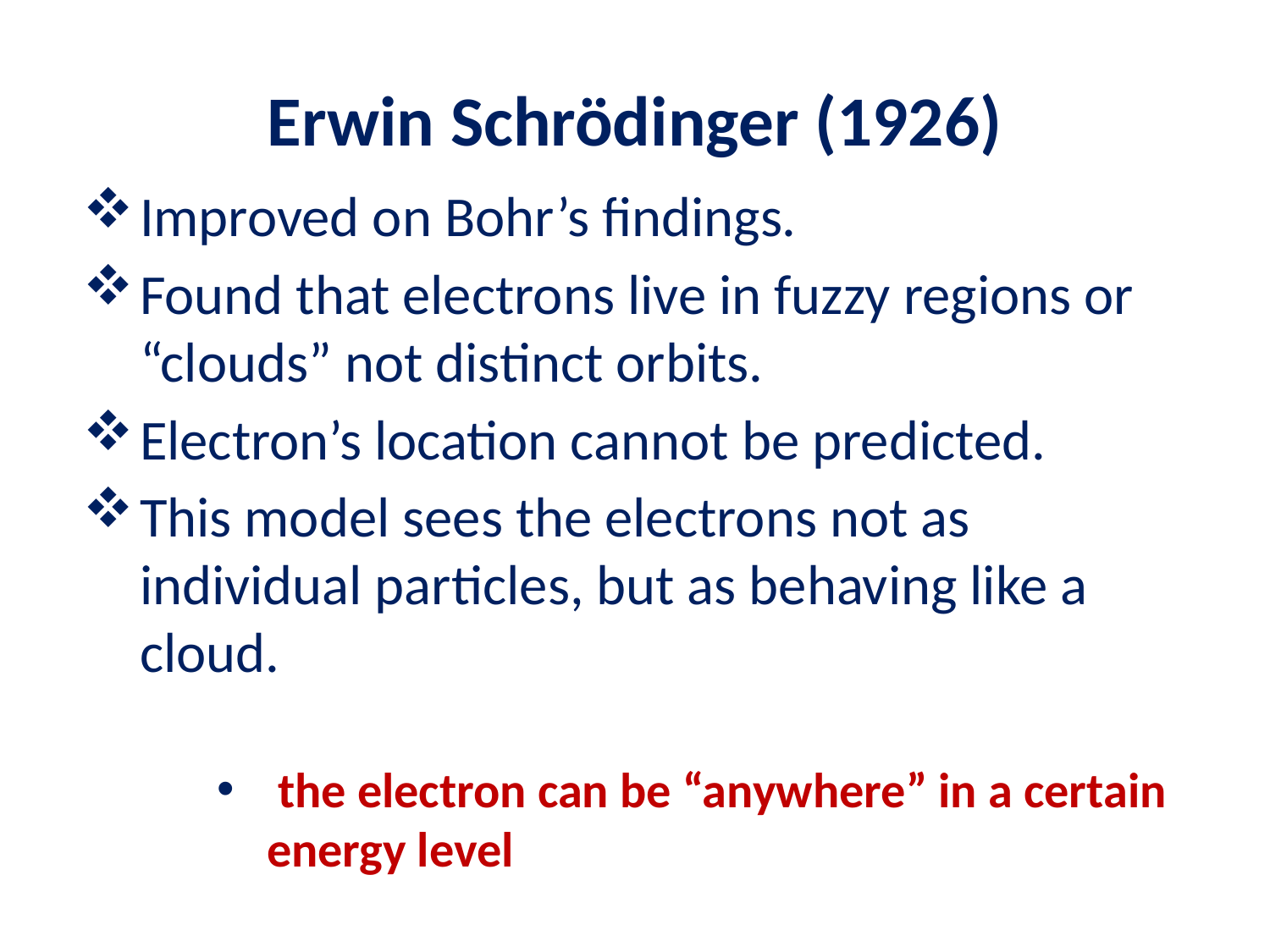

# Erwin Schrödinger (1926)
Improved on Bohr’s findings.
Found that electrons live in fuzzy regions or “clouds” not distinct orbits.
Electron’s location cannot be predicted.
This model sees the electrons not as individual particles, but as behaving like a cloud.

 the electron can be “anywhere” in a certain energy level